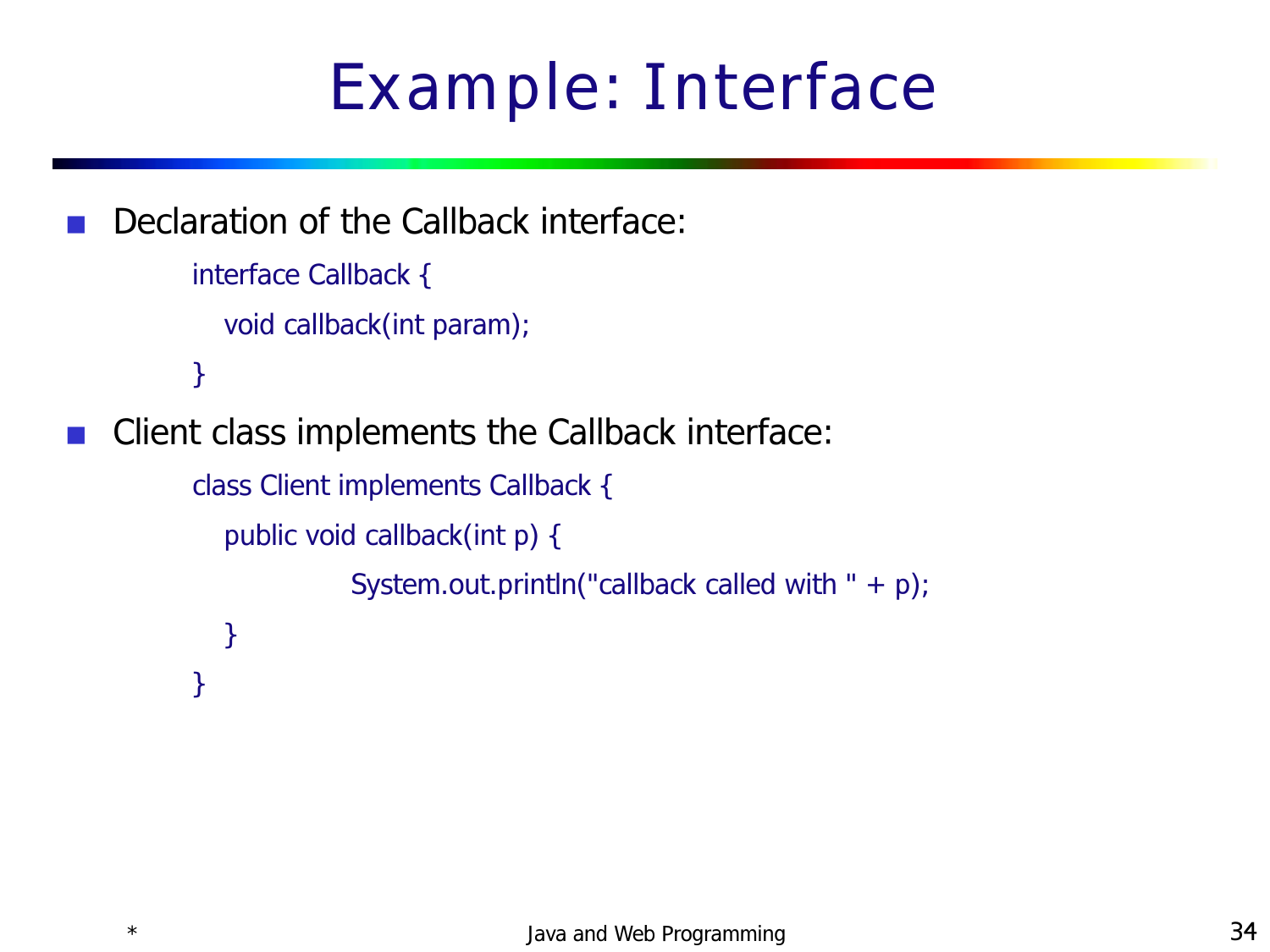

# Example: Interface
Declaration of the Callback interface:
interface Callback {
	void callback(int param);
}
Client class implements the Callback interface:
class Client implements Callback {
	public void callback(int p) {
		System.out.println("callback called with " + p);
	}
}
*
34
Java and Web Programming